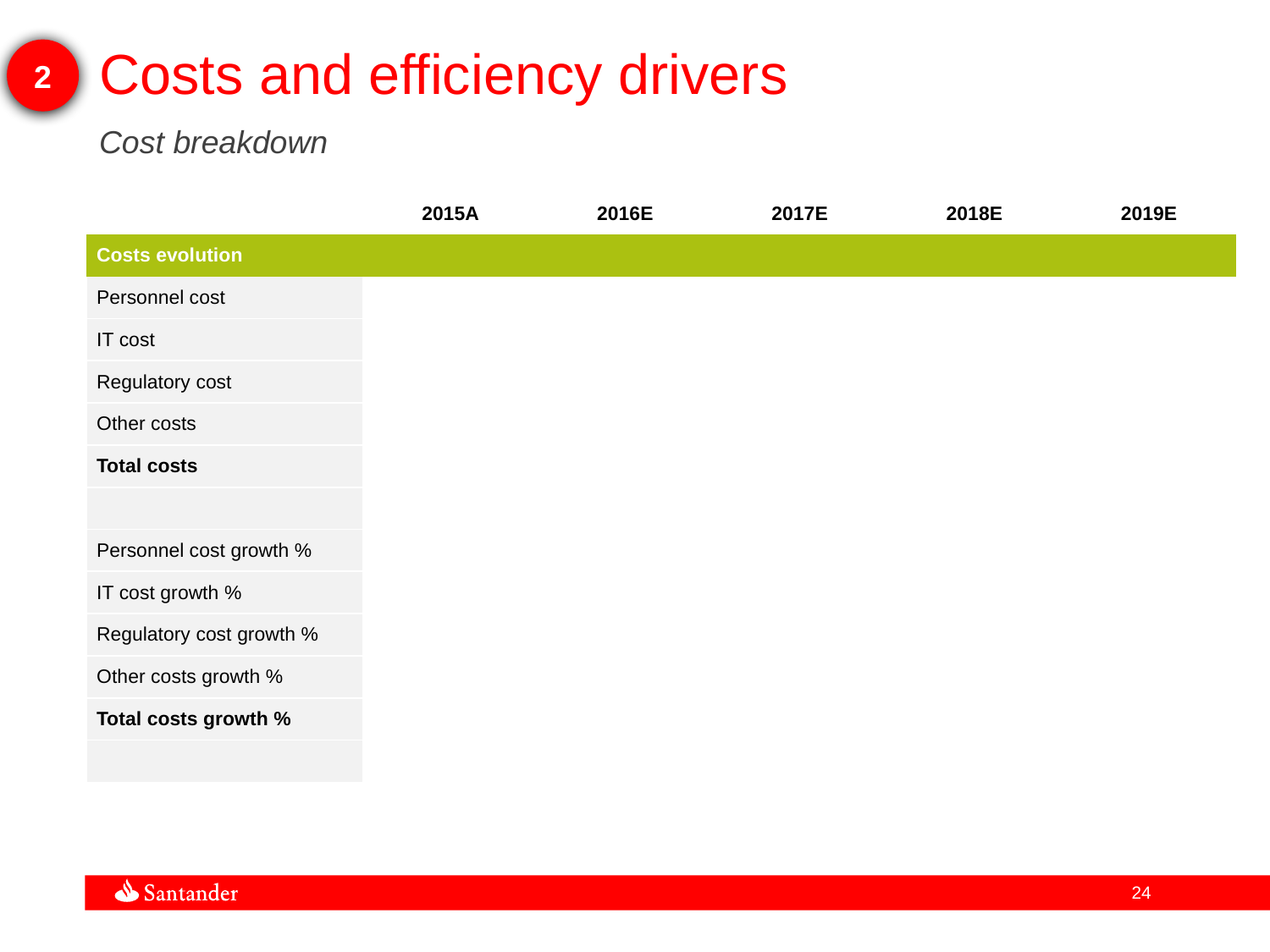

2
Costs and efficiency drivers
Cost breakdown
|  | 2015A | 2016E | 2017E | 2018E | 2019E |
| --- | --- | --- | --- | --- | --- |
| Costs evolution |  |  |  |  |  |
| Personnel cost |  |  |  |  |  |
| IT cost |  |  |  |  |  |
| Regulatory cost |  |  |  |  |  |
| Other costs |  |  |  |  |  |
| Total costs |  |  |  |  |  |
|  |  |  |  |  |  |
| Personnel cost growth % |  |  |  |  |  |
| IT cost growth % |  |  |  |  |  |
| Regulatory cost growth % |  |  |  |  |  |
| Other costs growth % |  |  |  |  |  |
| Total costs growth % |  |  |  |  |  |
|  |  |  |  |  |  |